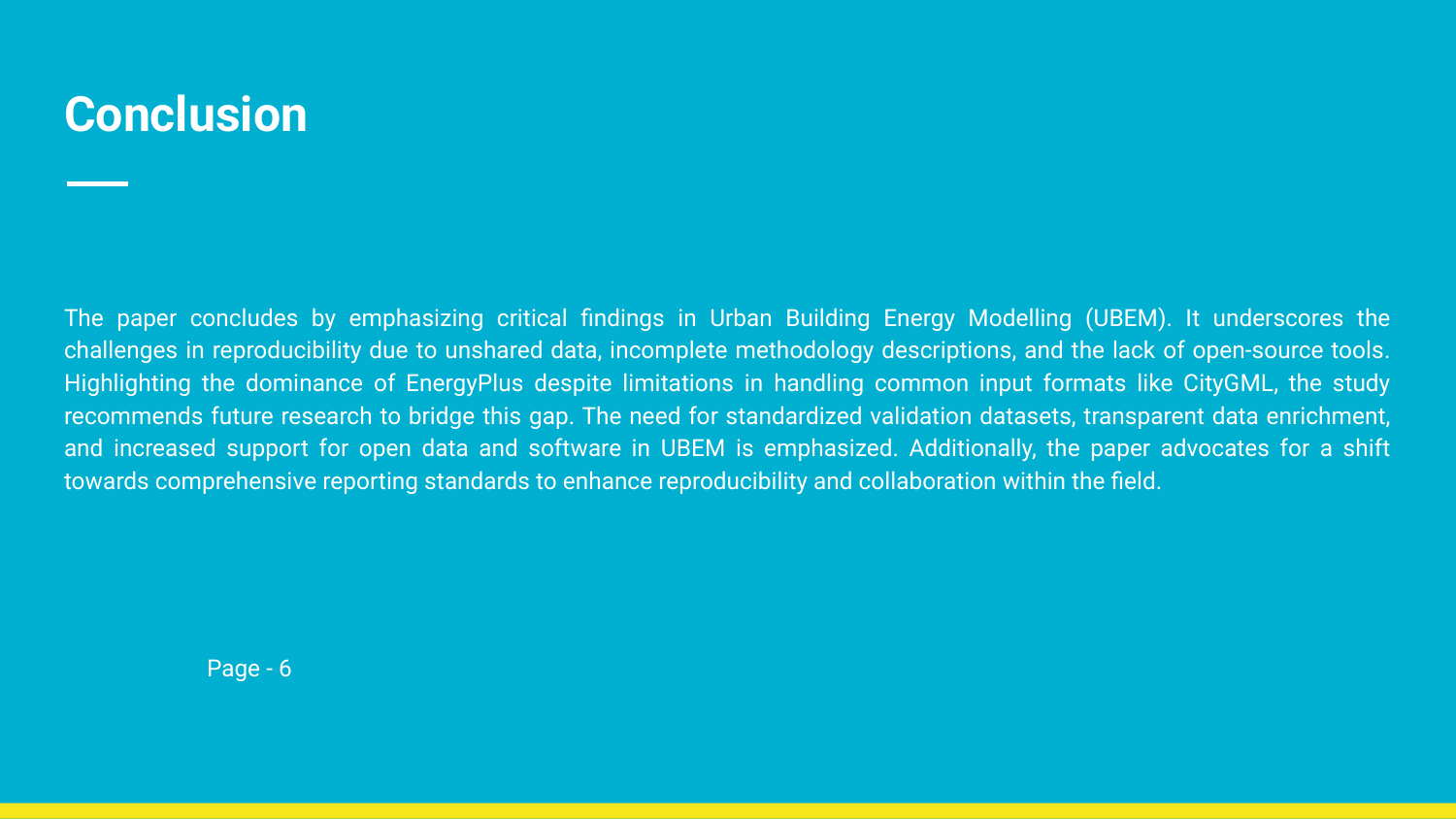

# Conclusion

The paper concludes by emphasizing critical findings in Urban Building Energy Modelling (UBEM). It underscores the challenges in reproducibility due to unshared data, incomplete methodology descriptions, and the lack of open-source tools. Highlighting the dominance of EnergyPlus despite limitations in handling common input formats like CityGML, the study recommends future research to bridge this gap. The need for standardized validation datasets, transparent data enrichment, and increased support for open data and software in UBEM is emphasized. Additionally, the paper advocates for a shift towards comprehensive reporting standards to enhance reproducibility and collaboration within the field.

																	Page - 6